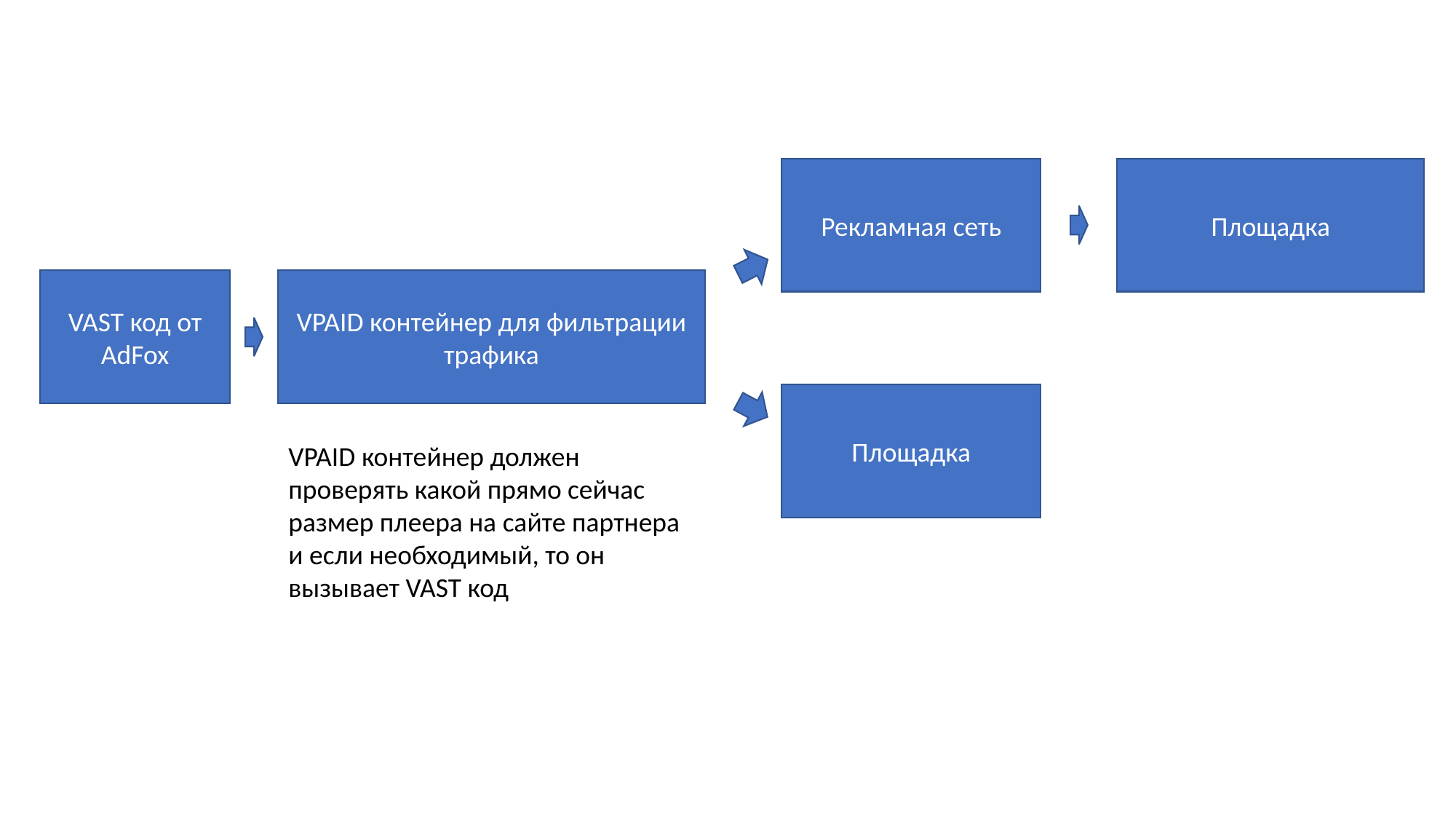

Рекламная сеть
Площадка

VAST код от AdFox
VPAID контейнер для фильтрации трафика

Площадка

VPAID контейнер должен проверять какой прямо сейчас размер плеера на сайте партнера и если необходимый, то он вызывает VAST код